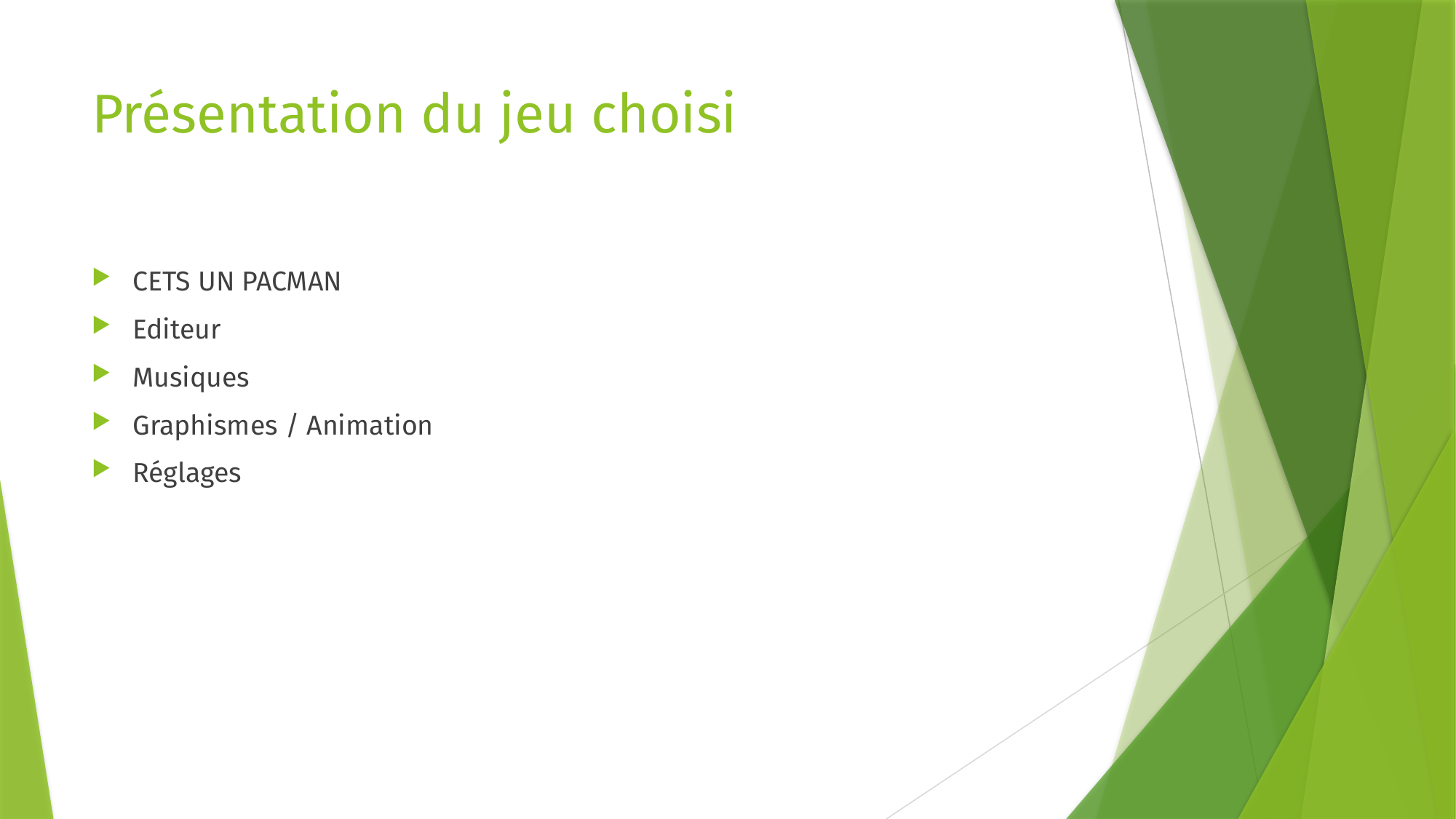

# Présentation du jeu choisi
CETS UN PACMAN
Editeur
Musiques
Graphismes / Animation
Réglages